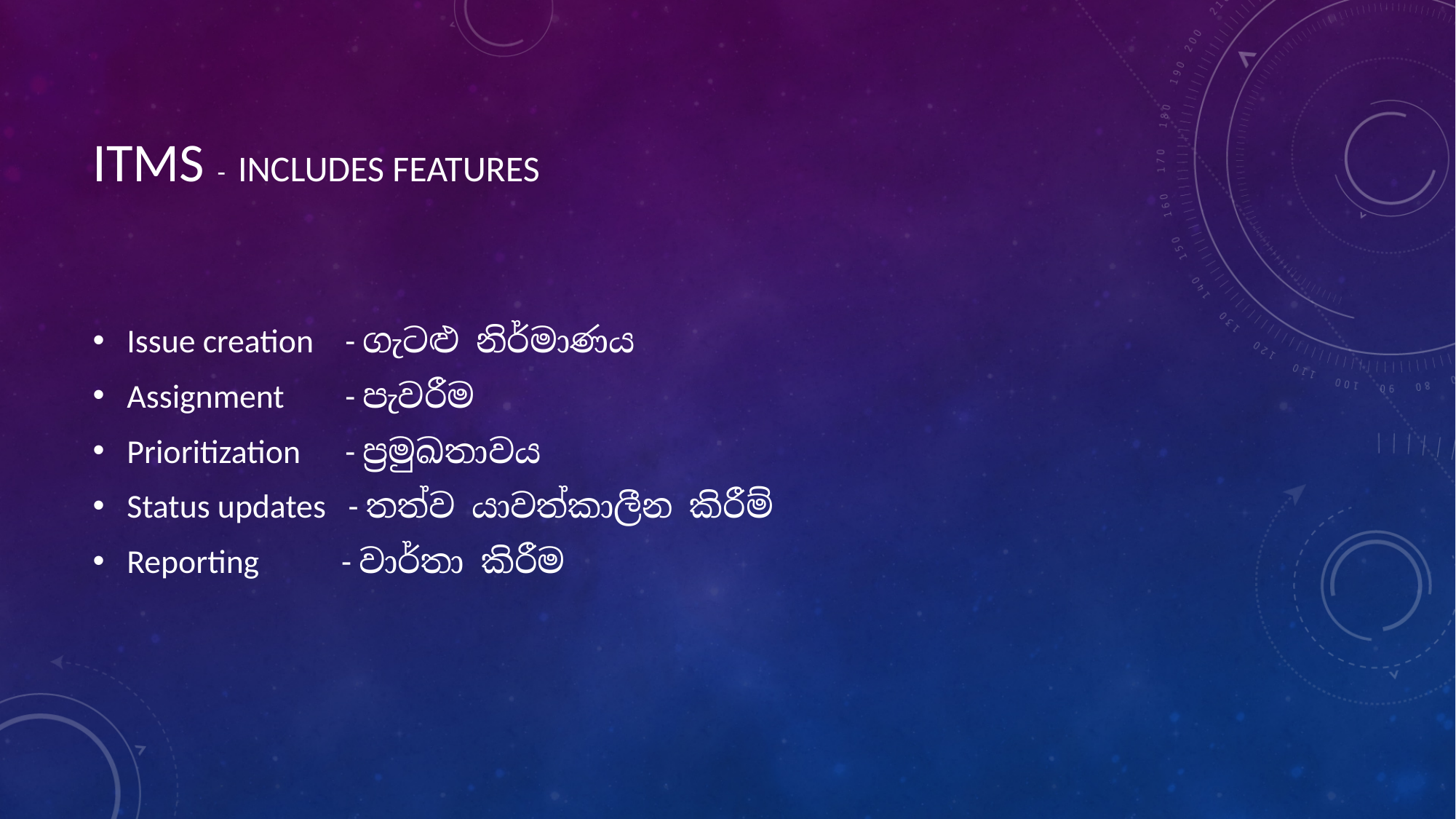

# ITMS -  includes features
Issue creation 	- ගැටළු නිර්මාණය
Assignment    	- පැවරීම
Prioritization  	- ‍ප්‍රමුඛතාවය
Status updates   - තත්ව යාවත්කාලීන කිරීම්
Reporting           - වාර්තා කිරීම